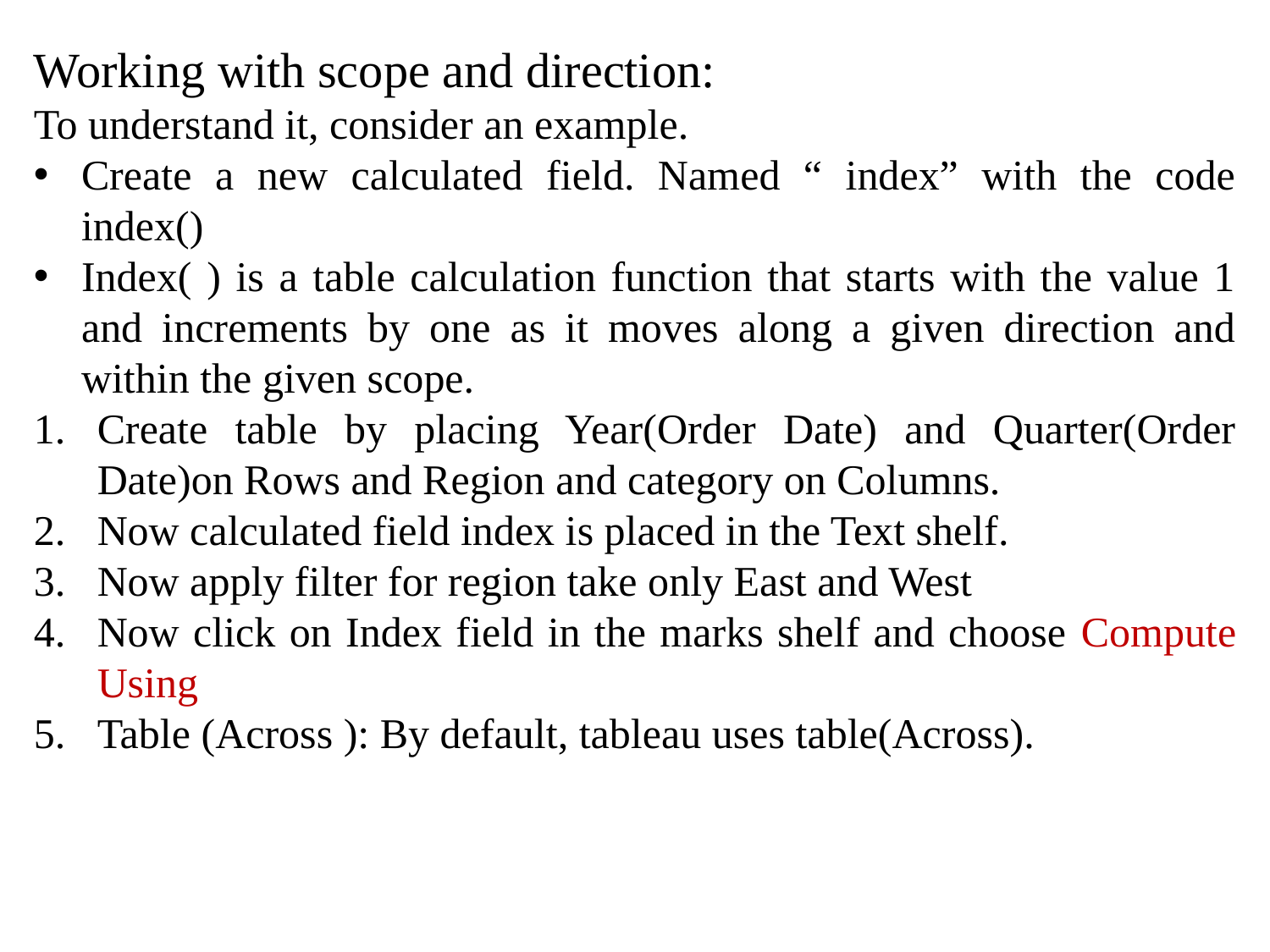

Working with scope and direction:
To understand it, consider an example.
Create a new calculated field. Named “ index” with the code index()
Index( ) is a table calculation function that starts with the value 1 and increments by one as it moves along a given direction and within the given scope.
Create table by placing Year(Order Date) and Quarter(Order Date)on Rows and Region and category on Columns.
Now calculated field index is placed in the Text shelf.
Now apply filter for region take only East and West
Now click on Index field in the marks shelf and choose Compute Using
Table (Across ): By default, tableau uses table(Across).